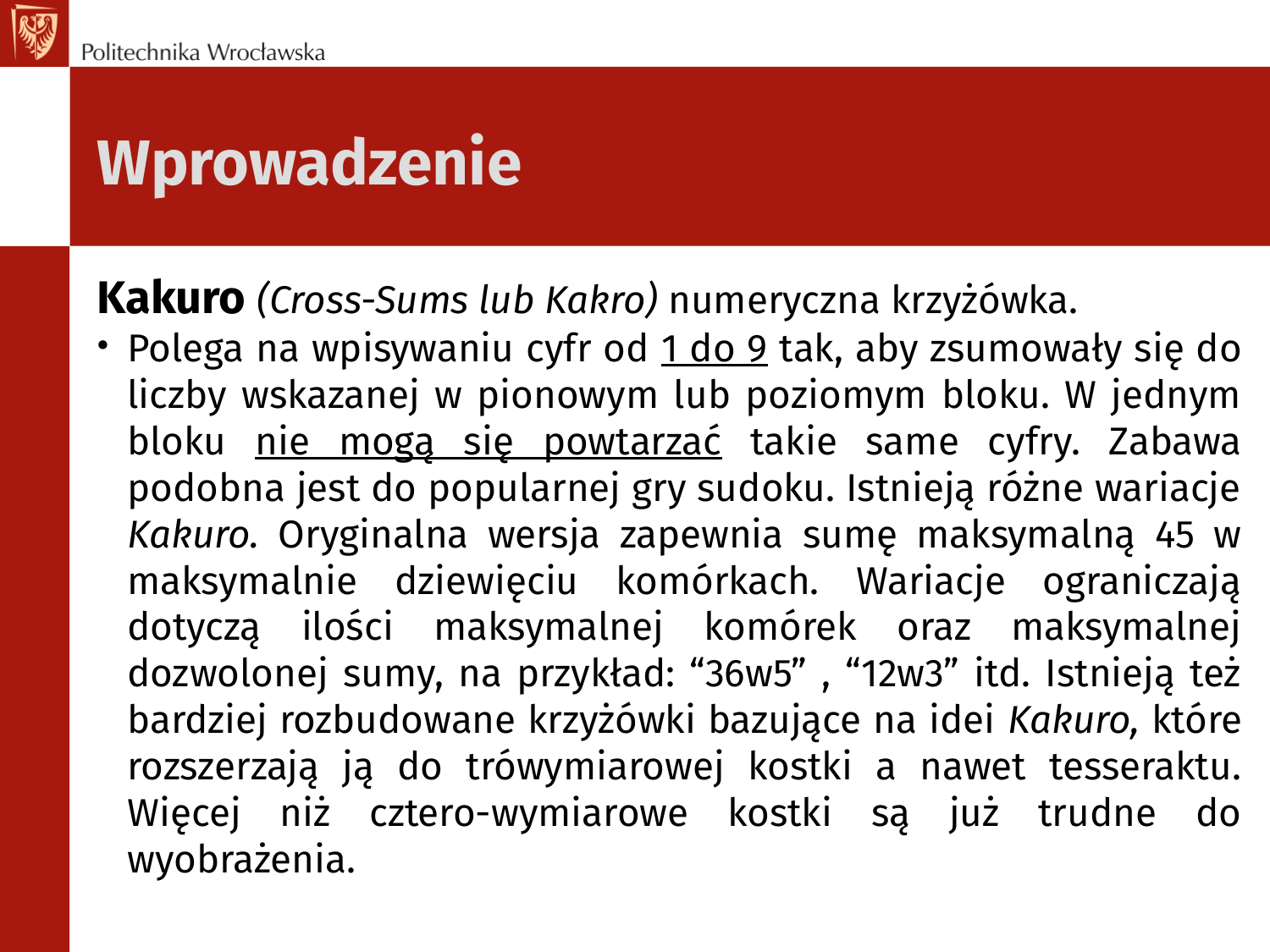

Wprowadzenie
Kakuro (Cross-Sums lub Kakro) numeryczna krzyżówka.
Polega na wpisywaniu cyfr od 1 do 9 tak, aby zsumowały się do liczby wskazanej w pionowym lub poziomym bloku. W jednym bloku nie mogą się powtarzać takie same cyfry. Zabawa podobna jest do popularnej gry sudoku. Istnieją różne wariacje Kakuro. Oryginalna wersja zapewnia sumę maksymalną 45 w maksymalnie dziewięciu komórkach. Wariacje ograniczają dotyczą ilości maksymalnej komórek oraz maksymalnej dozwolonej sumy, na przykład: “36w5” , “12w3” itd. Istnieją też bardziej rozbudowane krzyżówki bazujące na idei Kakuro, które rozszerzają ją do trówymiarowej kostki a nawet tesseraktu. Więcej niż cztero-wymiarowe kostki są już trudne do wyobrażenia.